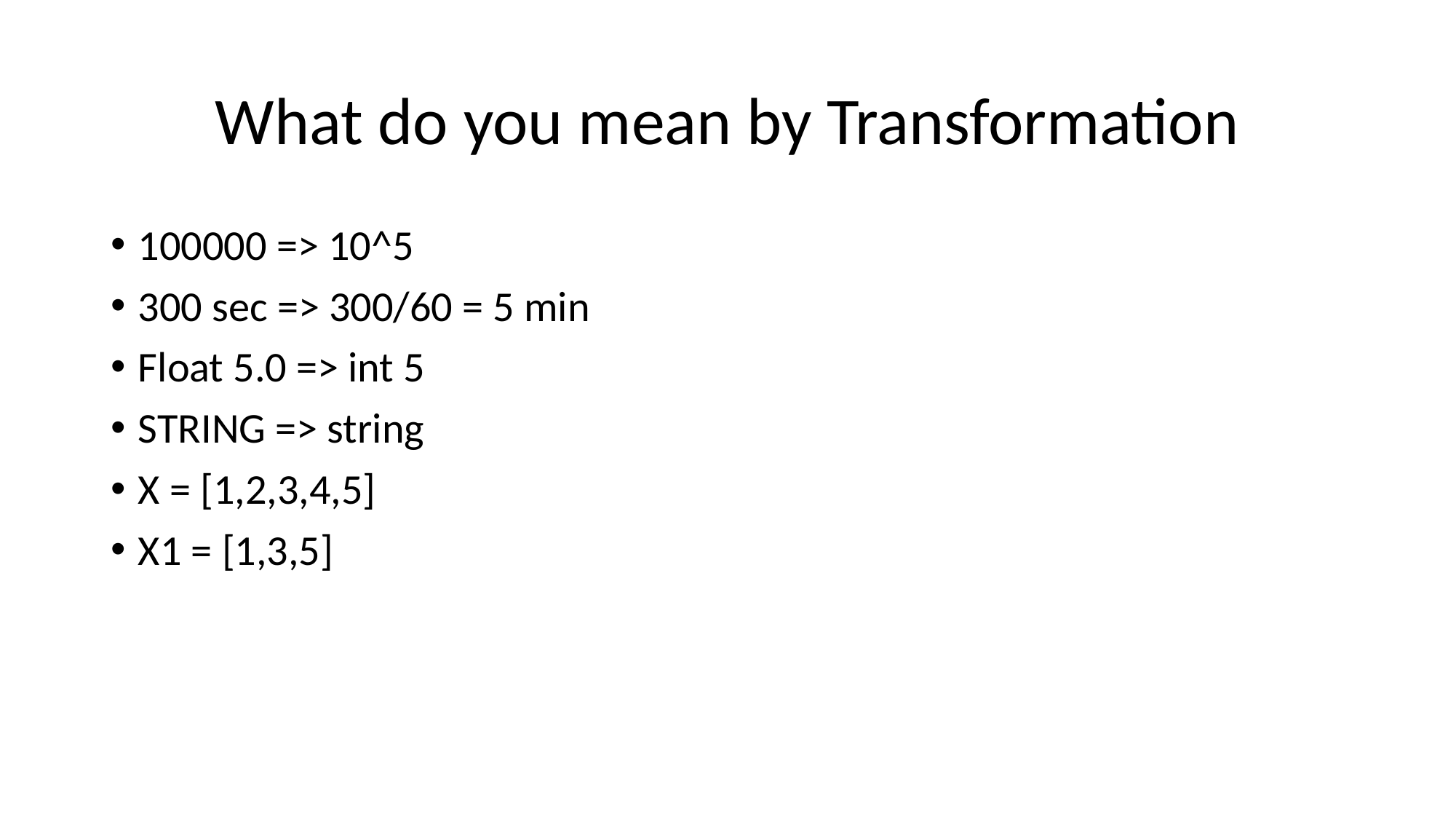

# What do you mean by Transformation
100000 => 10^5
300 sec => 300/60 = 5 min
Float 5.0 => int 5
STRING => string
X = [1,2,3,4,5]
X1 = [1,3,5]